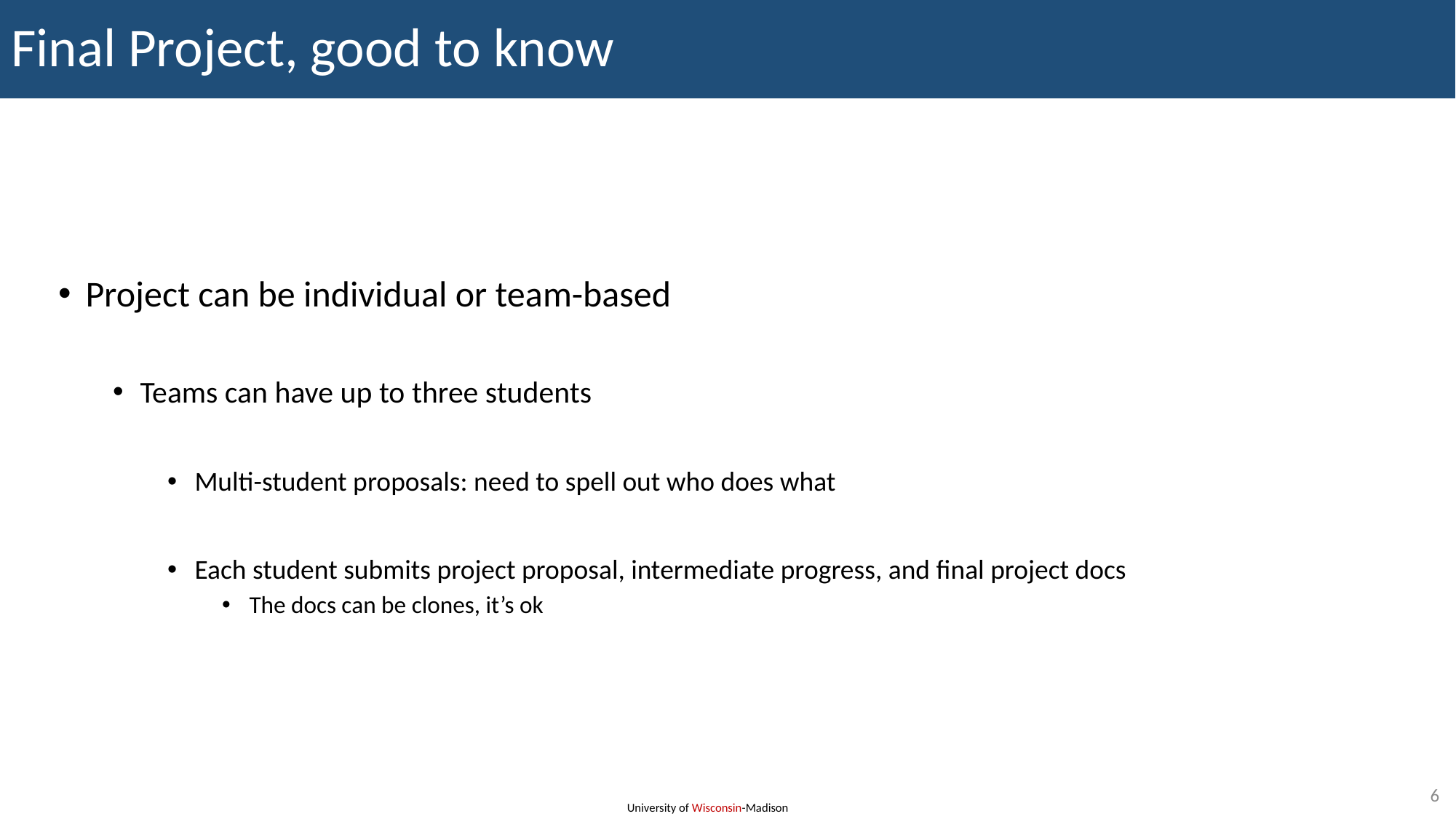

# Final Project, good to know

Project can be individual or team-based

Teams can have up to three students

Multi-student proposals: need to spell out who does what

Each student submits project proposal, intermediate progress, and final project docs
The docs can be clones, it’s ok

6